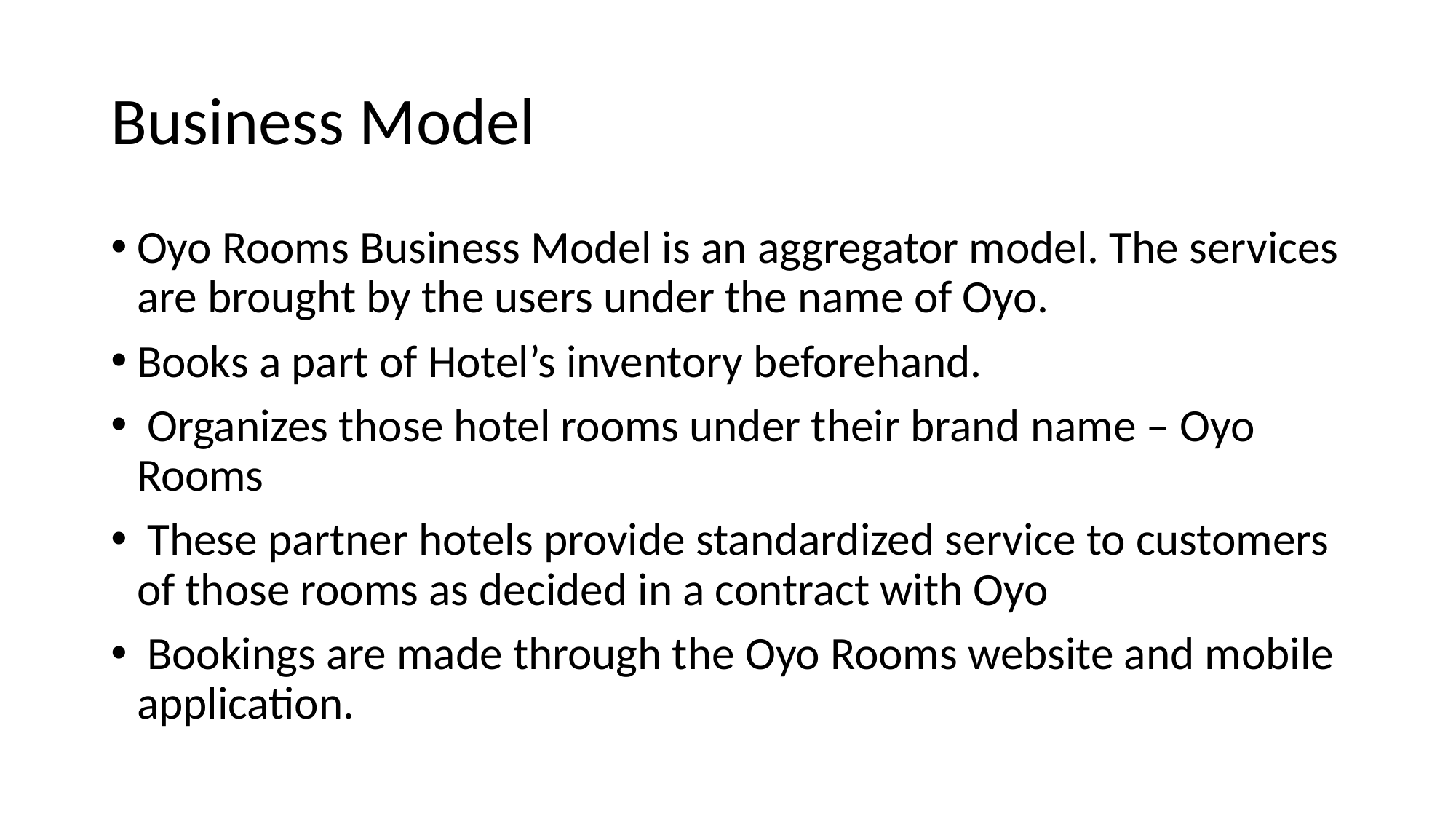

# Business Model
Oyo Rooms Business Model is an aggregator model. The services are brought by the users under the name of Oyo.
Books a part of Hotel’s inventory beforehand.
 Organizes those hotel rooms under their brand name – Oyo Rooms
 These partner hotels provide standardized service to customers of those rooms as decided in a contract with Oyo
 Bookings are made through the Oyo Rooms website and mobile application.